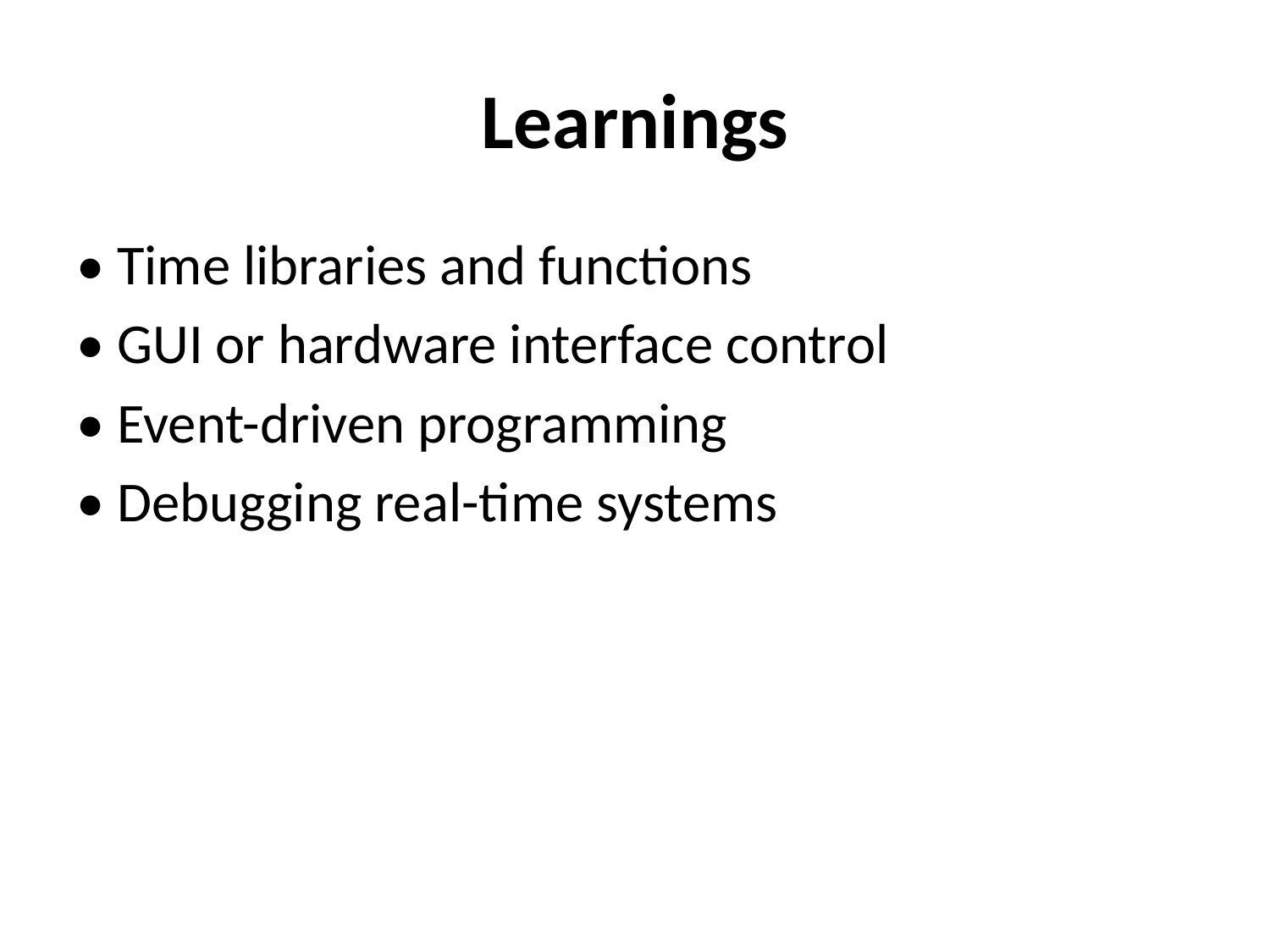

# Learnings
• Time libraries and functions
• GUI or hardware interface control
• Event-driven programming
• Debugging real-time systems